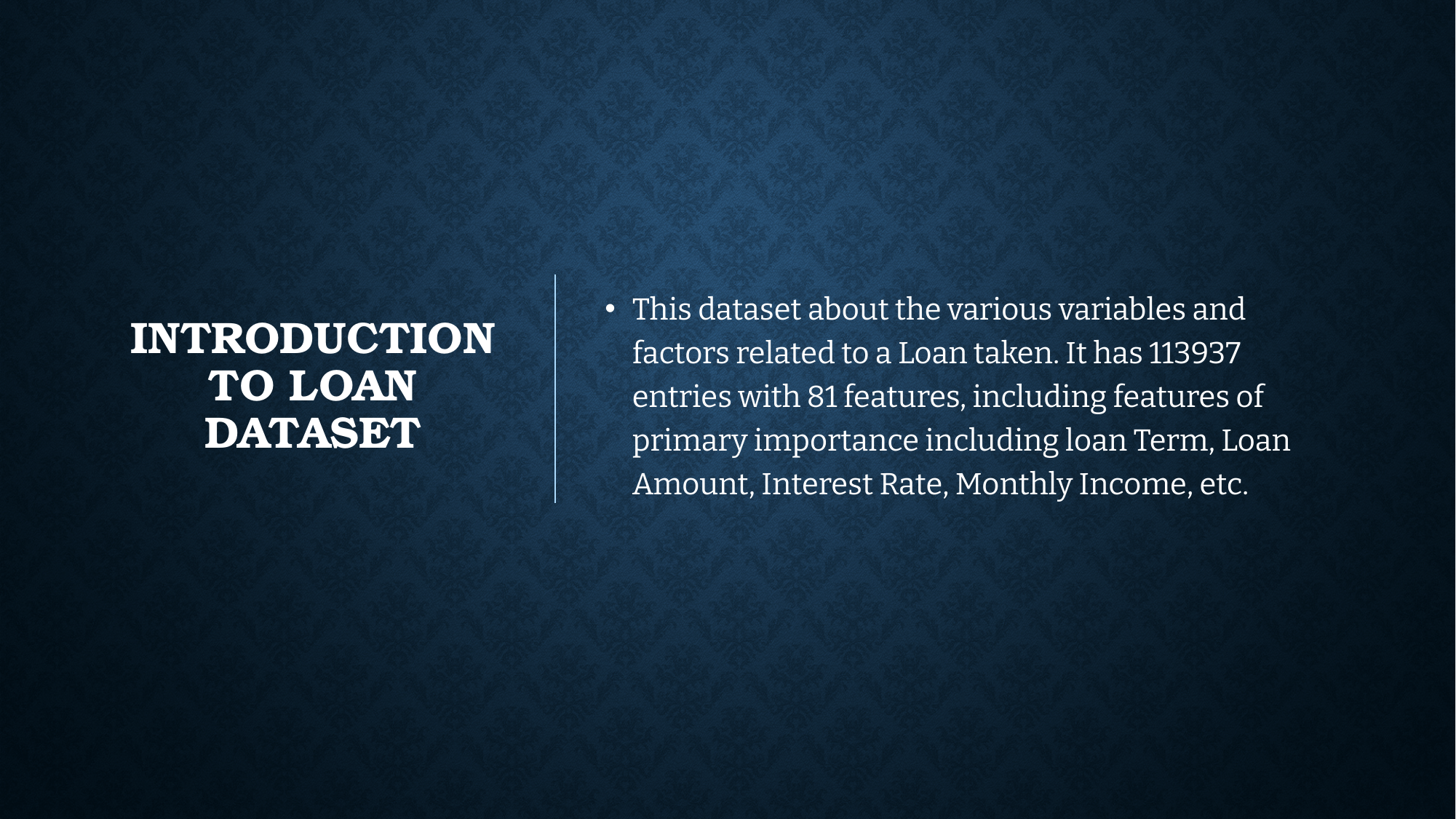

# Introduction to Loan dataset
This dataset about the various variables and factors related to a Loan taken. It has 113937 entries with 81 features, including features of primary importance including loan Term, Loan Amount, Interest Rate, Monthly Income, etc.